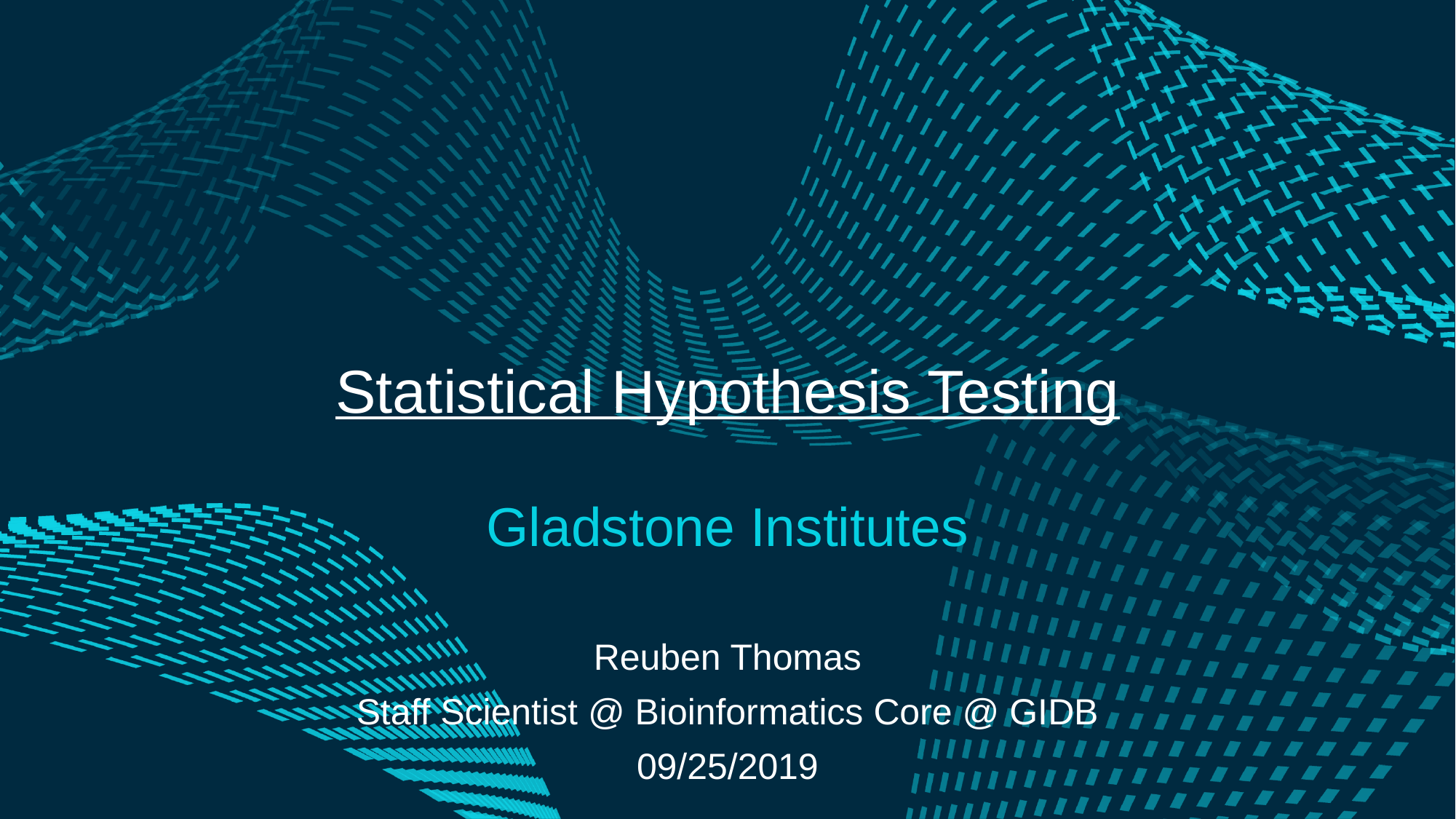

# Statistical Hypothesis Testing
Gladstone Institutes
Reuben Thomas
Staff Scientist @ Bioinformatics Core @ GIDB
09/25/2019